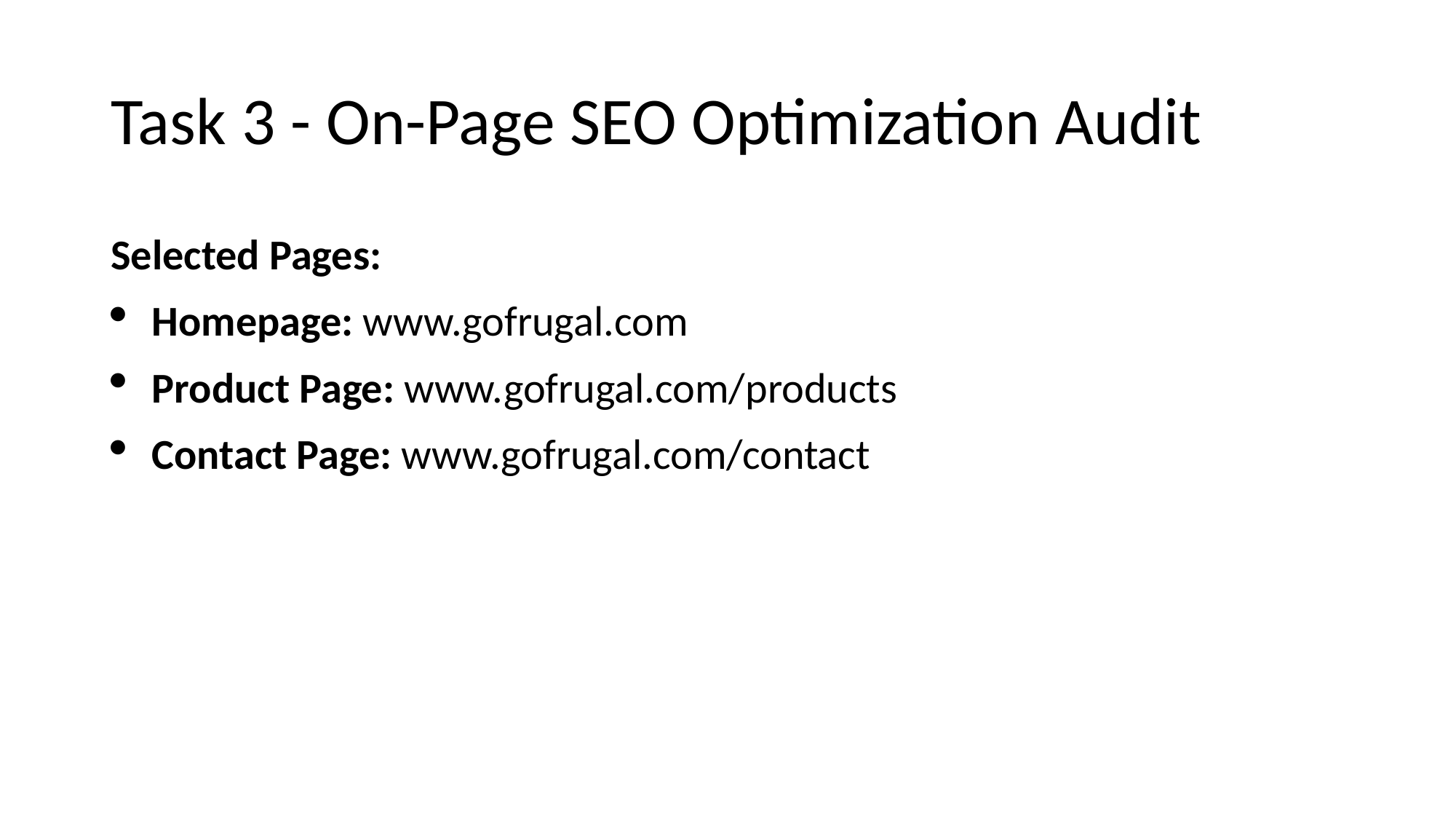

# Task 3 - On-Page SEO Optimization Audit
Selected Pages:
Homepage: www.gofrugal.com
Product Page: www.gofrugal.com/products
Contact Page: www.gofrugal.com/contact